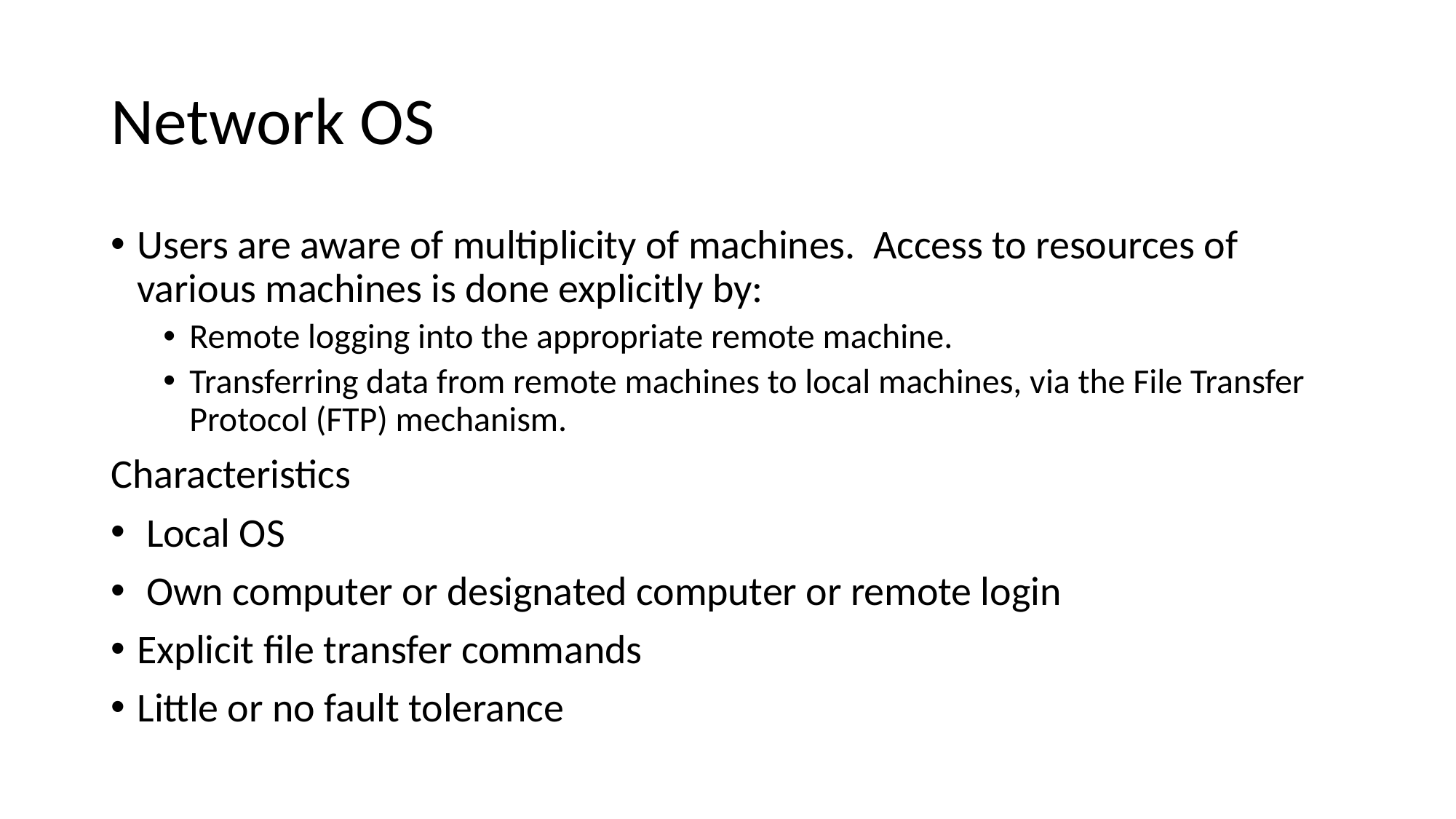

# Network OS
Users are aware of multiplicity of machines.  Access to resources of various machines is done explicitly by:
Remote logging into the appropriate remote machine.
Transferring data from remote machines to local machines, via the File Transfer Protocol (FTP) mechanism.
Characteristics
 Local OS
 Own computer or designated computer or remote login
Explicit file transfer commands
Little or no fault tolerance